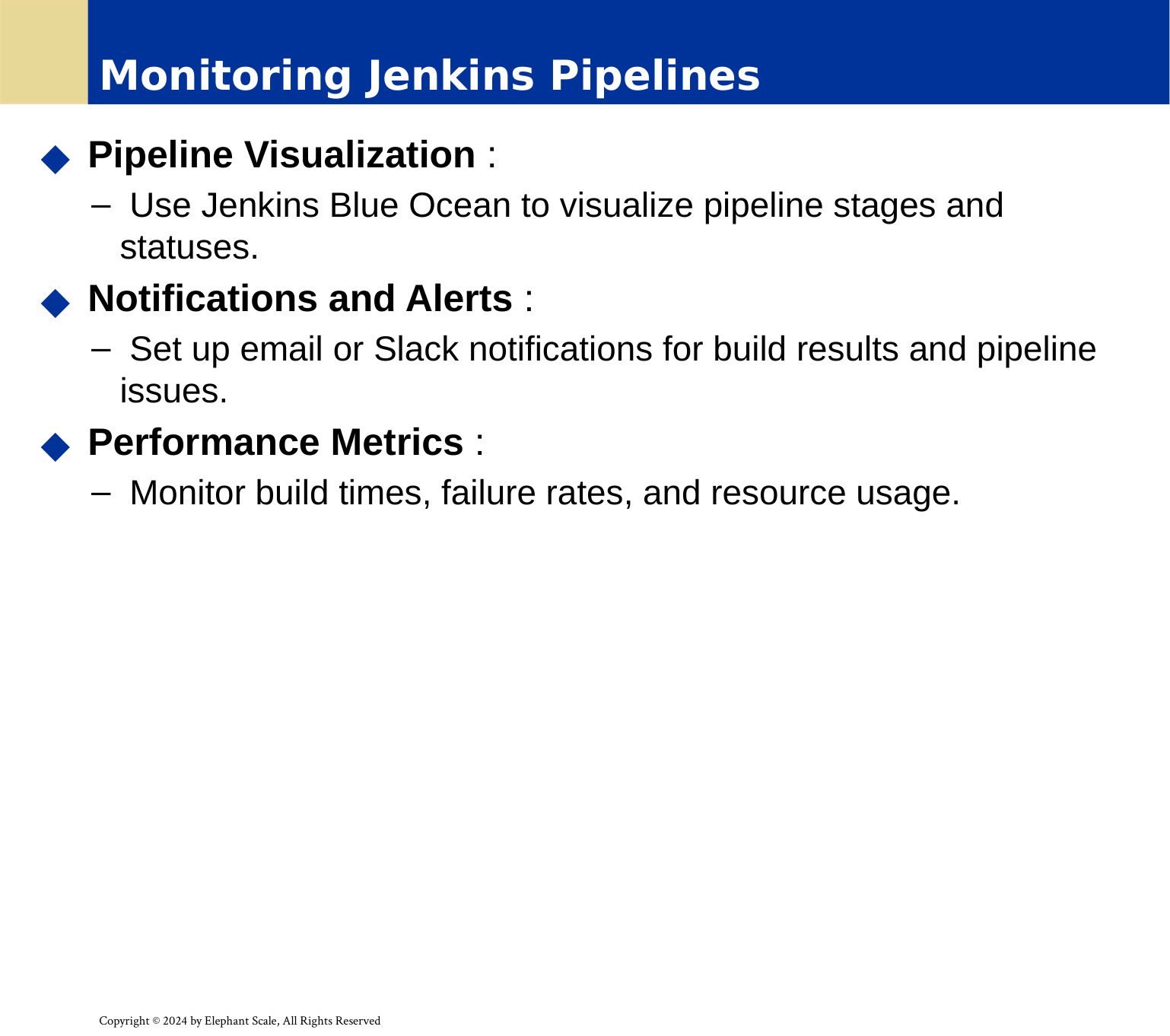

# Monitoring Jenkins Pipelines
 Pipeline Visualization :
 Use Jenkins Blue Ocean to visualize pipeline stages and statuses.
 Notifications and Alerts :
 Set up email or Slack notifications for build results and pipeline issues.
 Performance Metrics :
 Monitor build times, failure rates, and resource usage.
Copyright © 2024 by Elephant Scale, All Rights Reserved